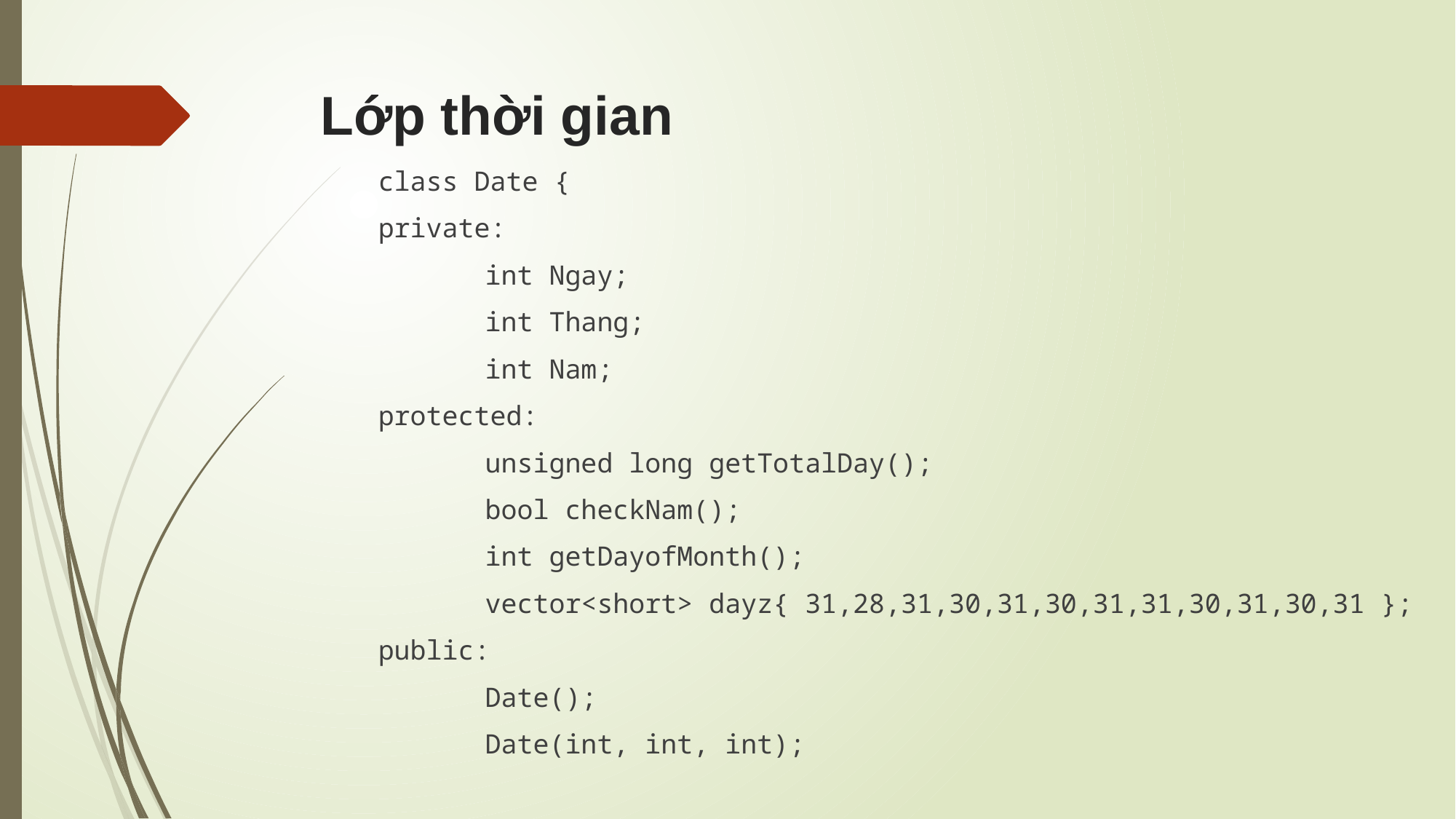

# Lớp thời gian
class Date {
private:
	int Ngay;
	int Thang;
	int Nam;
protected:
	unsigned long getTotalDay();
	bool checkNam();
	int getDayofMonth();
	vector<short> dayz{ 31,28,31,30,31,30,31,31,30,31,30,31 };
public:
	Date();
	Date(int, int, int);